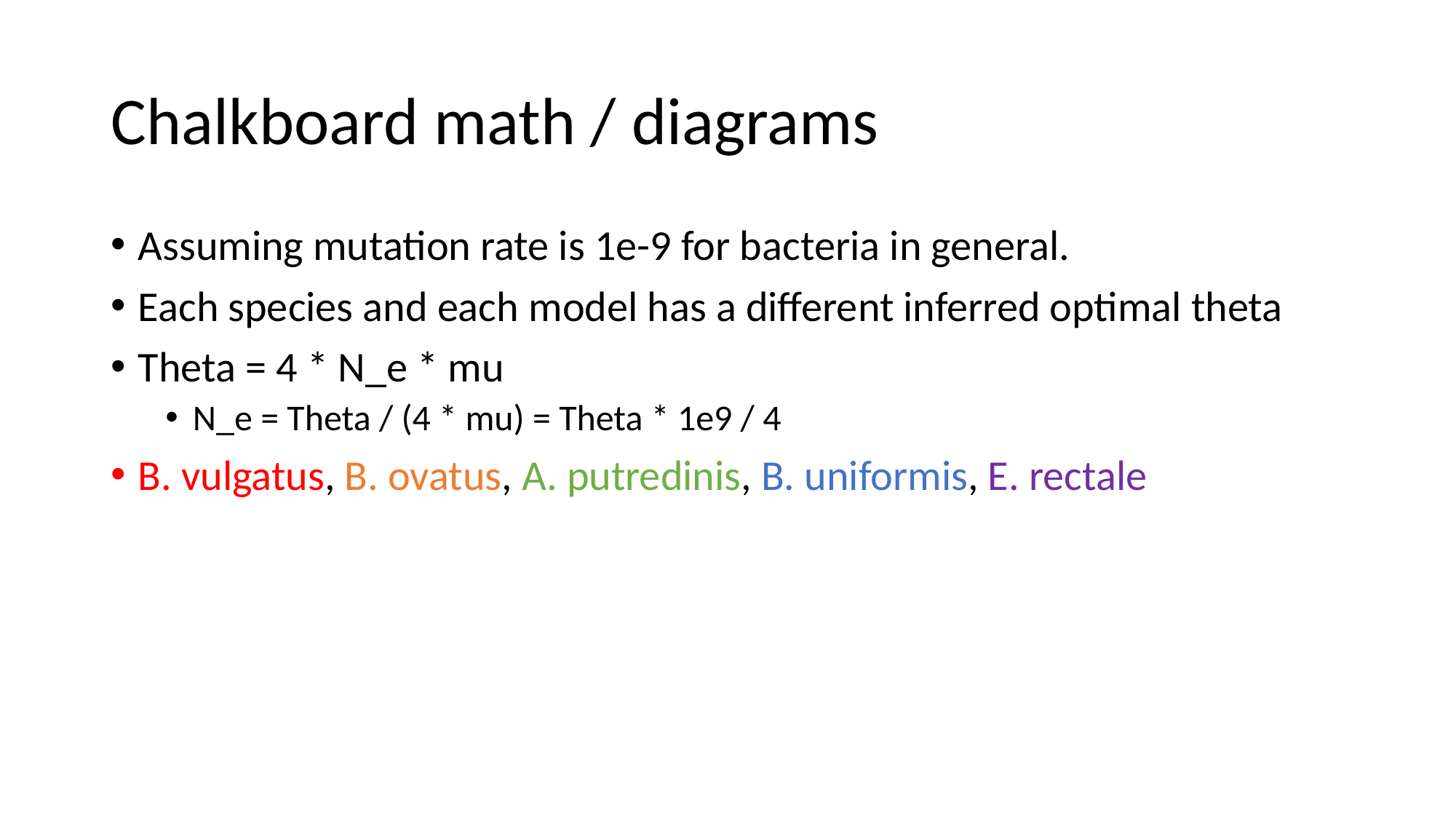

# Chalkboard math / diagrams
Assuming mutation rate is 1e-9 for bacteria in general.
Each species and each model has a different inferred optimal theta
Theta = 4 * N_e * mu
N_e = Theta / (4 * mu) = Theta * 1e9 / 4
B. vulgatus, B. ovatus, A. putredinis, B. uniformis, E. rectale